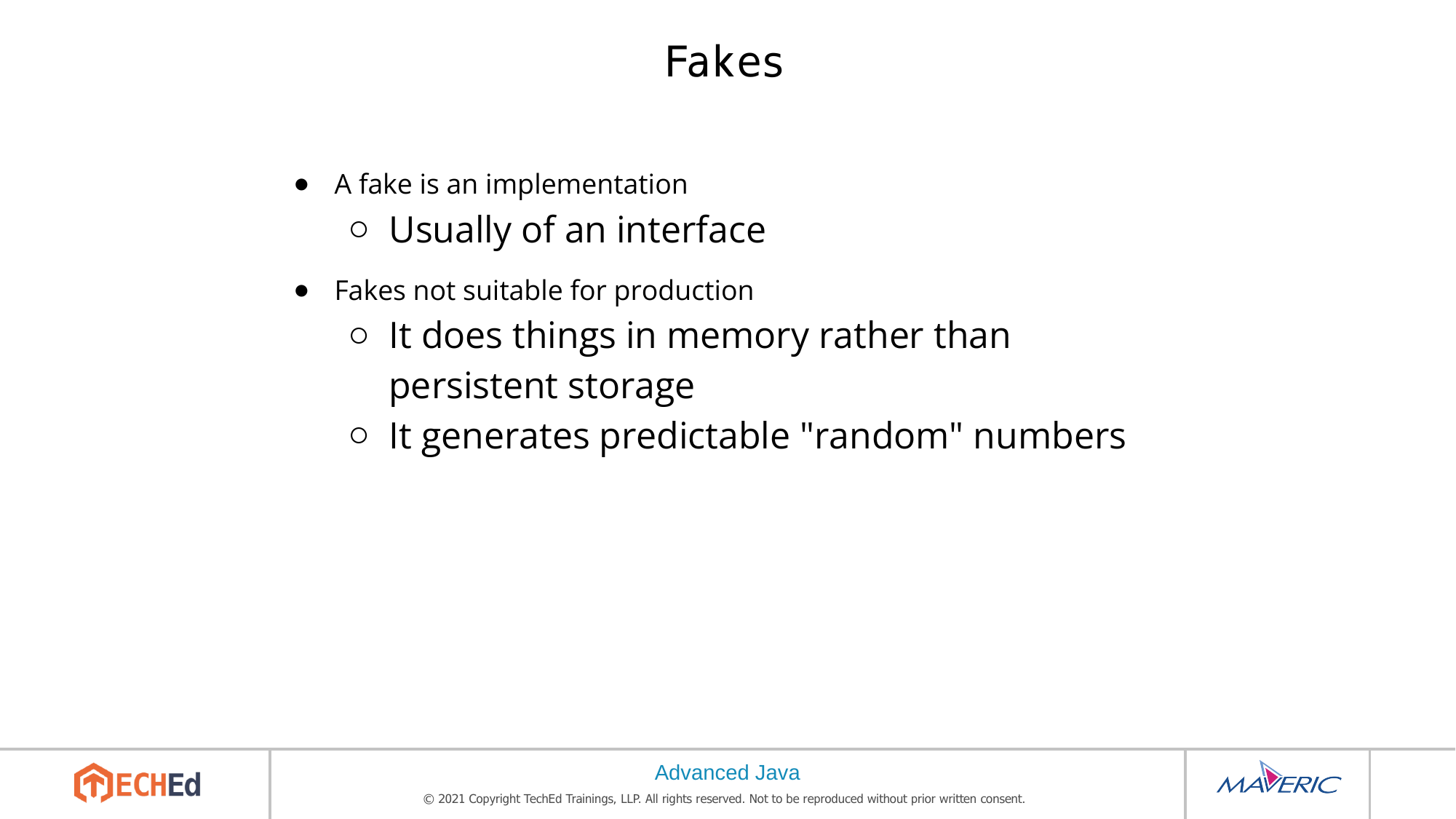

# Fakes
A fake is an implementation
Usually of an interface
Fakes not suitable for production
It does things in memory rather than persistent storage
It generates predictable "random" numbers